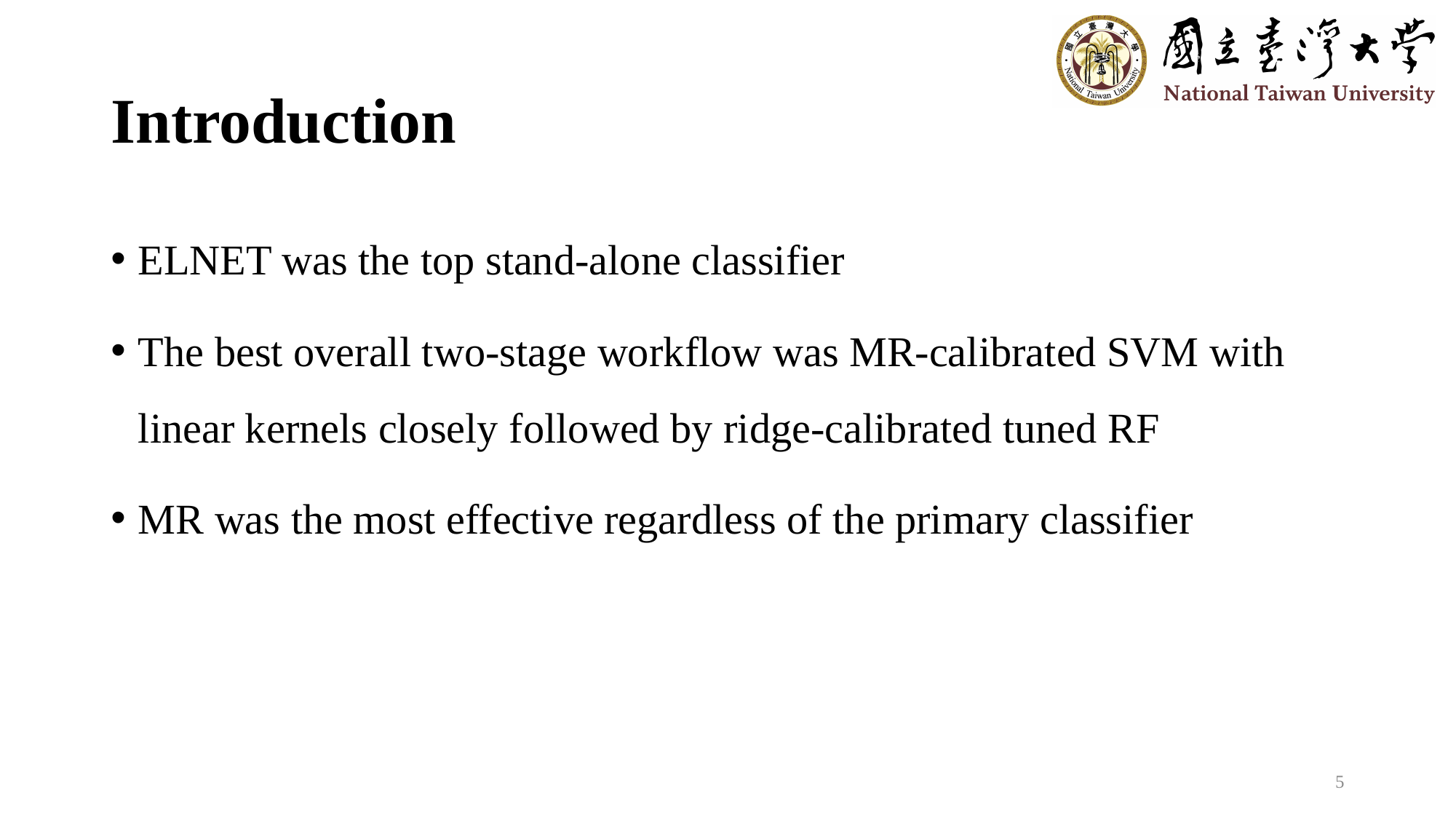

# Introduction
ELNET was the top stand-alone classifier
The best overall two-stage workflow was MR-calibrated SVM with linear kernels closely followed by ridge-calibrated tuned RF
MR was the most effective regardless of the primary classifier
5